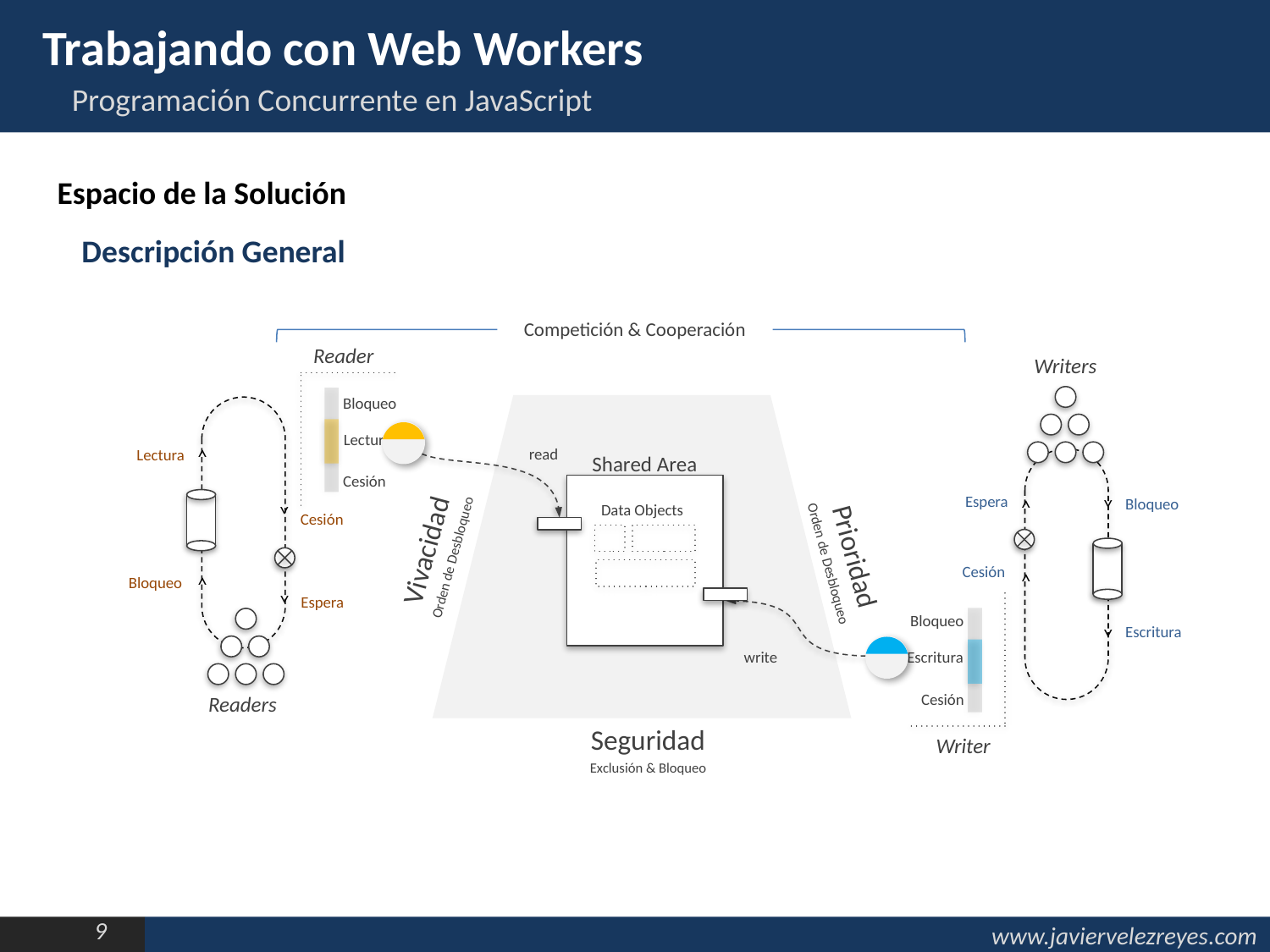

Trabajando con Web Workers
Programación Concurrente en JavaScript
Espacio de la Solución
Descripción General

Competición & Cooperación
Reader
Bloqueo
Lectura
Cesión

Writers

>
>
>
>
Bloqueo

Cesión
Escritura
Espera

Vivacidad
Orden de Desbloqueo

Prioridad
Orden de Desbloqueo

Seguridad
Exclusión & Bloqueo

>
Lectura

>
Cesión

>
Bloqueo
>
Espera

Readers

read
Shared Area

Data Objects

write
Bloqueo

Escritura
Cesión

Writer